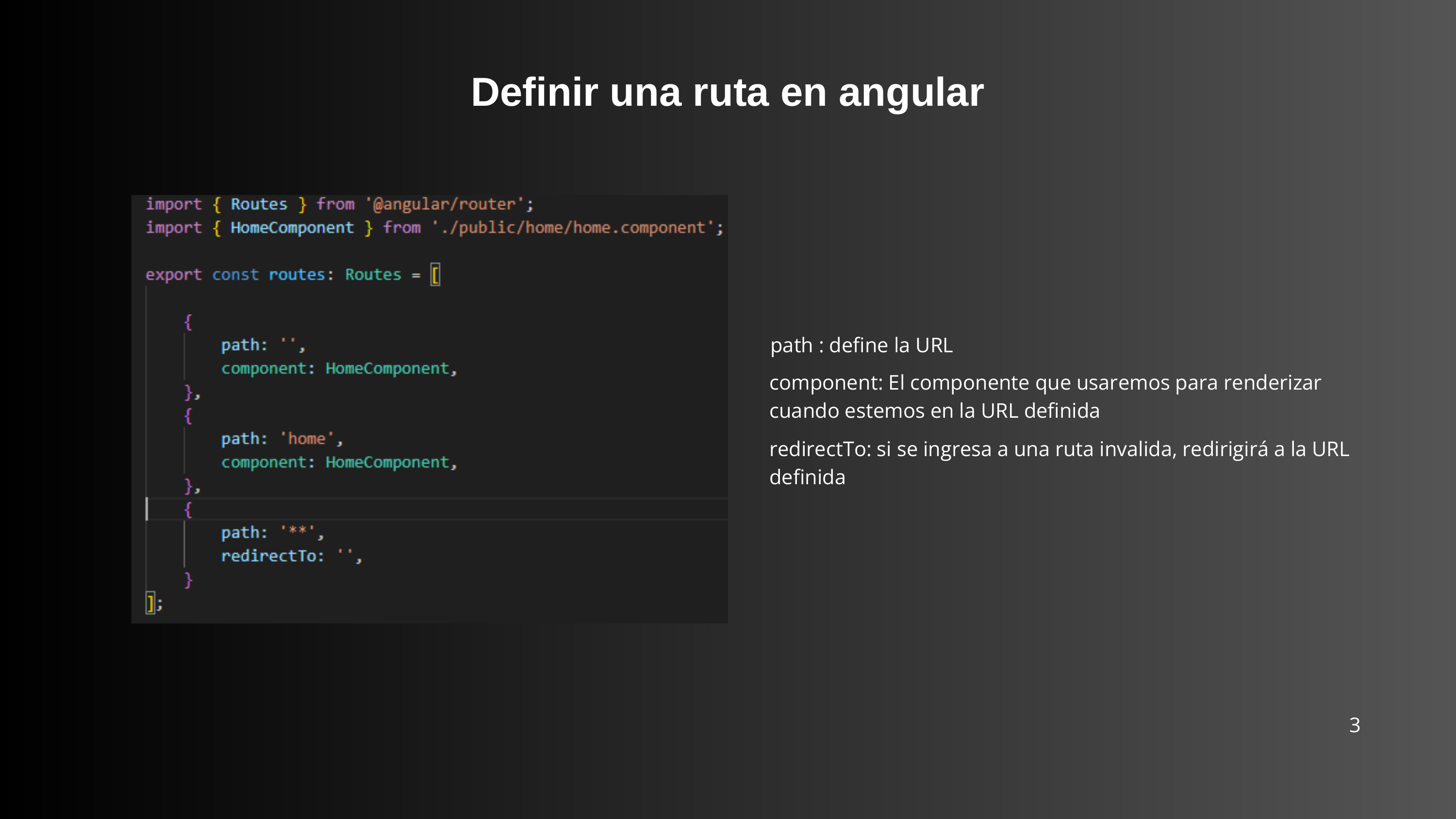

Definir una ruta en angular

path : define la URL
component: El componente que usaremos para renderizar cuando estemos en la URL definida
redirectTo: si se ingresa a una ruta invalida, redirigirá a la URL definida
3